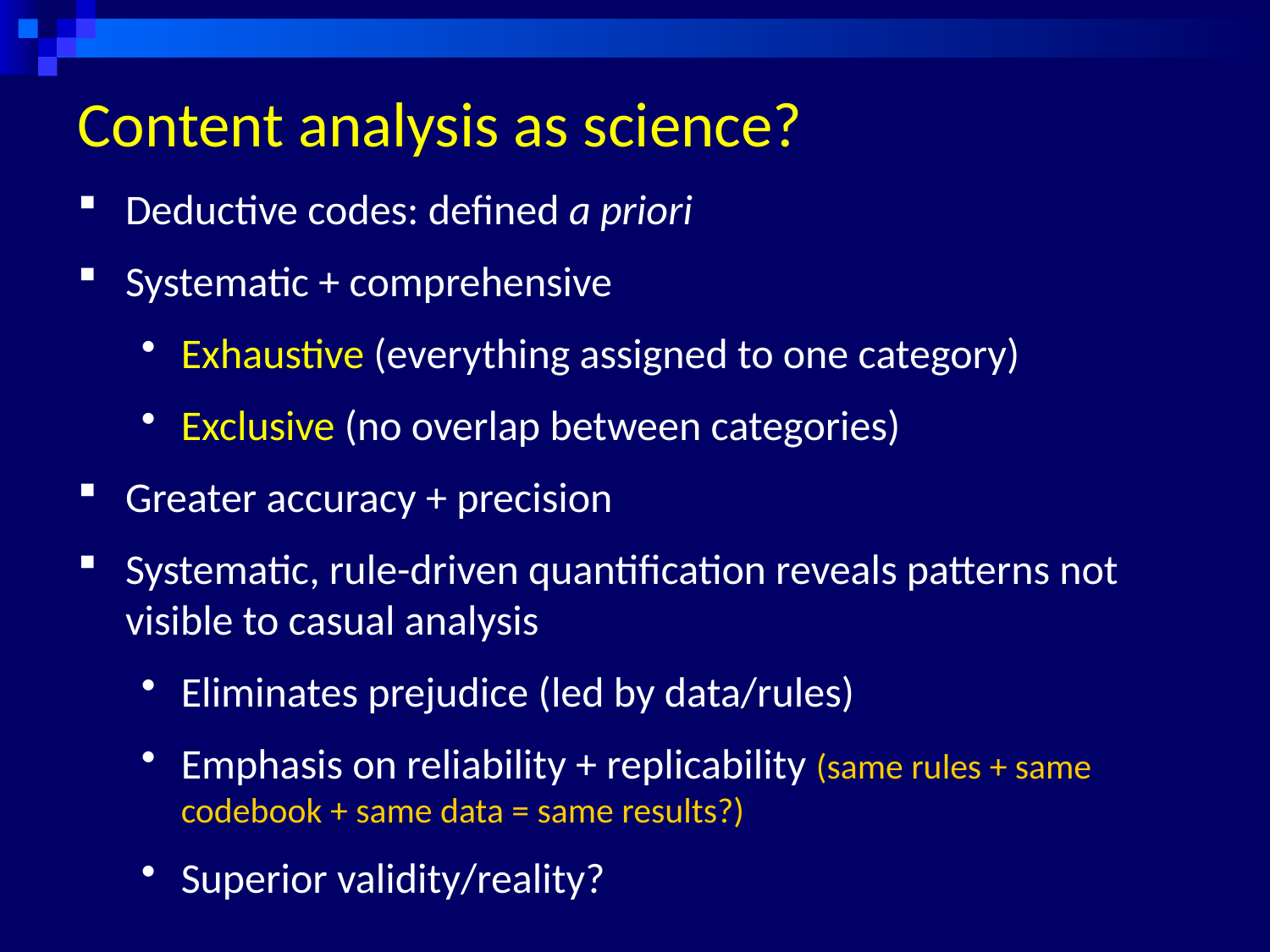

# Content analysis as science?
Deductive codes: defined a priori
Systematic + comprehensive
Exhaustive (everything assigned to one category)
Exclusive (no overlap between categories)
Greater accuracy + precision
Systematic, rule-driven quantification reveals patterns not visible to casual analysis
Eliminates prejudice (led by data/rules)
Emphasis on reliability + replicability (same rules + same codebook + same data = same results?)
Superior validity/reality?